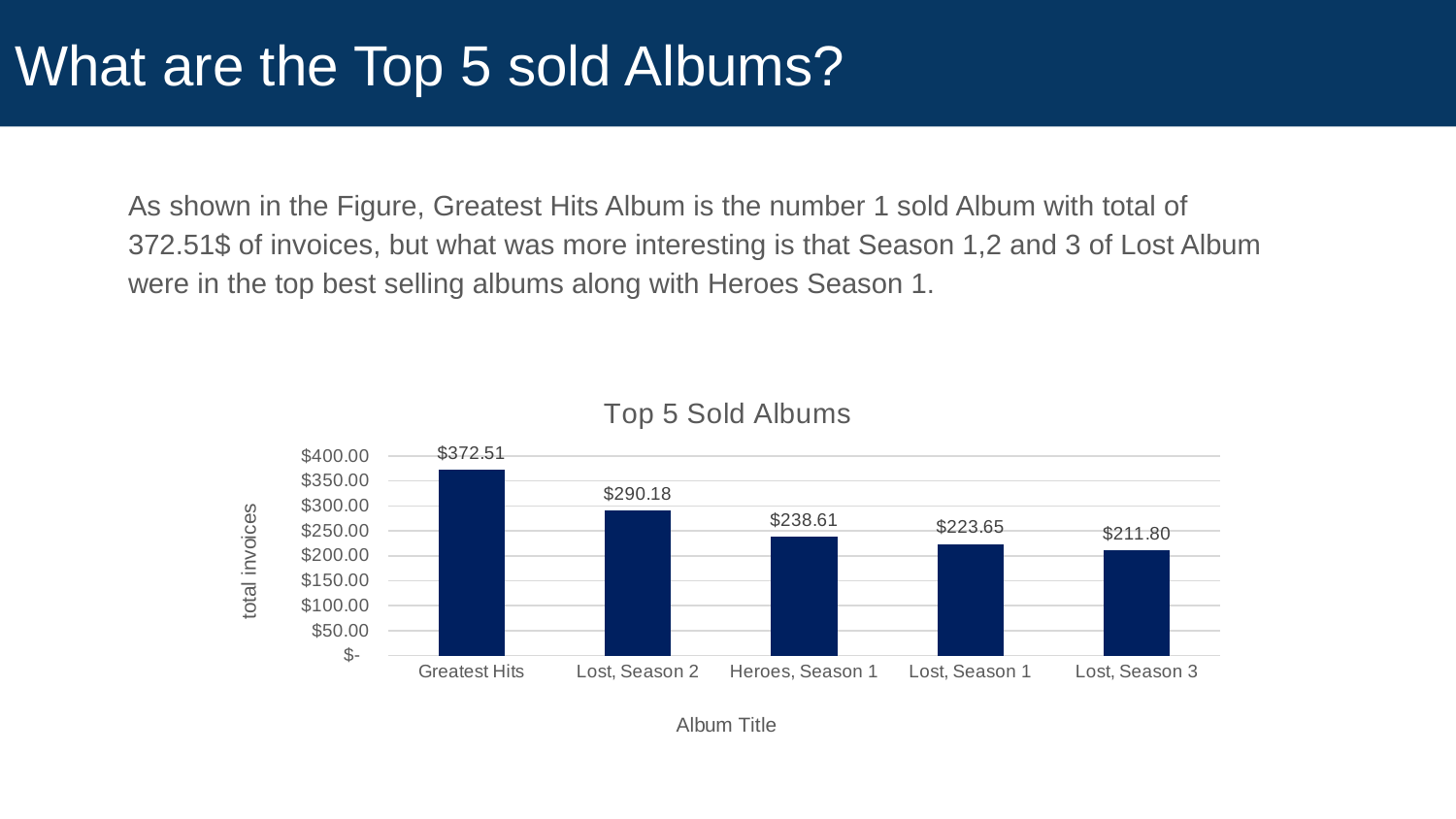

# What are the Top 5 sold Albums?
As shown in the Figure, Greatest Hits Album is the number 1 sold Album with total of 372.51$ of invoices, but what was more interesting is that Season 1,2 and 3 of Lost Album were in the top best selling albums along with Heroes Season 1.

### Chart: Top 5 Sold Albums

| Category | total_invoice |
|---|---|
| Greatest Hits | 372.51 |
| Lost, Season 2 | 290.18 |
| Heroes, Season 1 | 238.61 |
| Lost, Season 1 | 223.65 |
| Lost, Season 3 | 211.8 |